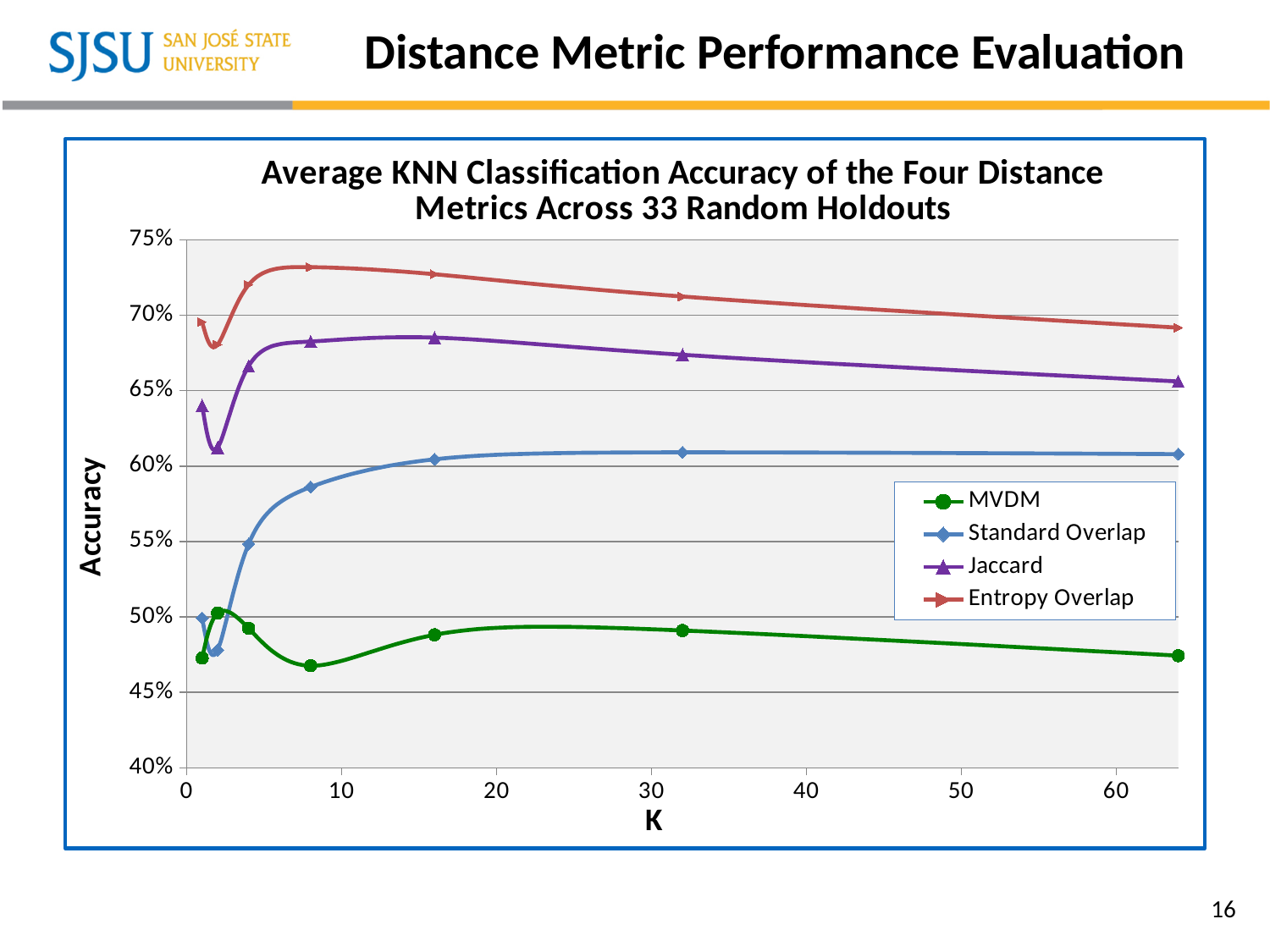

# Distance Metric Performance Evaluation

### Chart: Average KNN Classification Accuracy of the Four Distance Metrics Across 33 Random Holdouts

| Category |  |  |  |  |
|---|---|---|---|---|
16